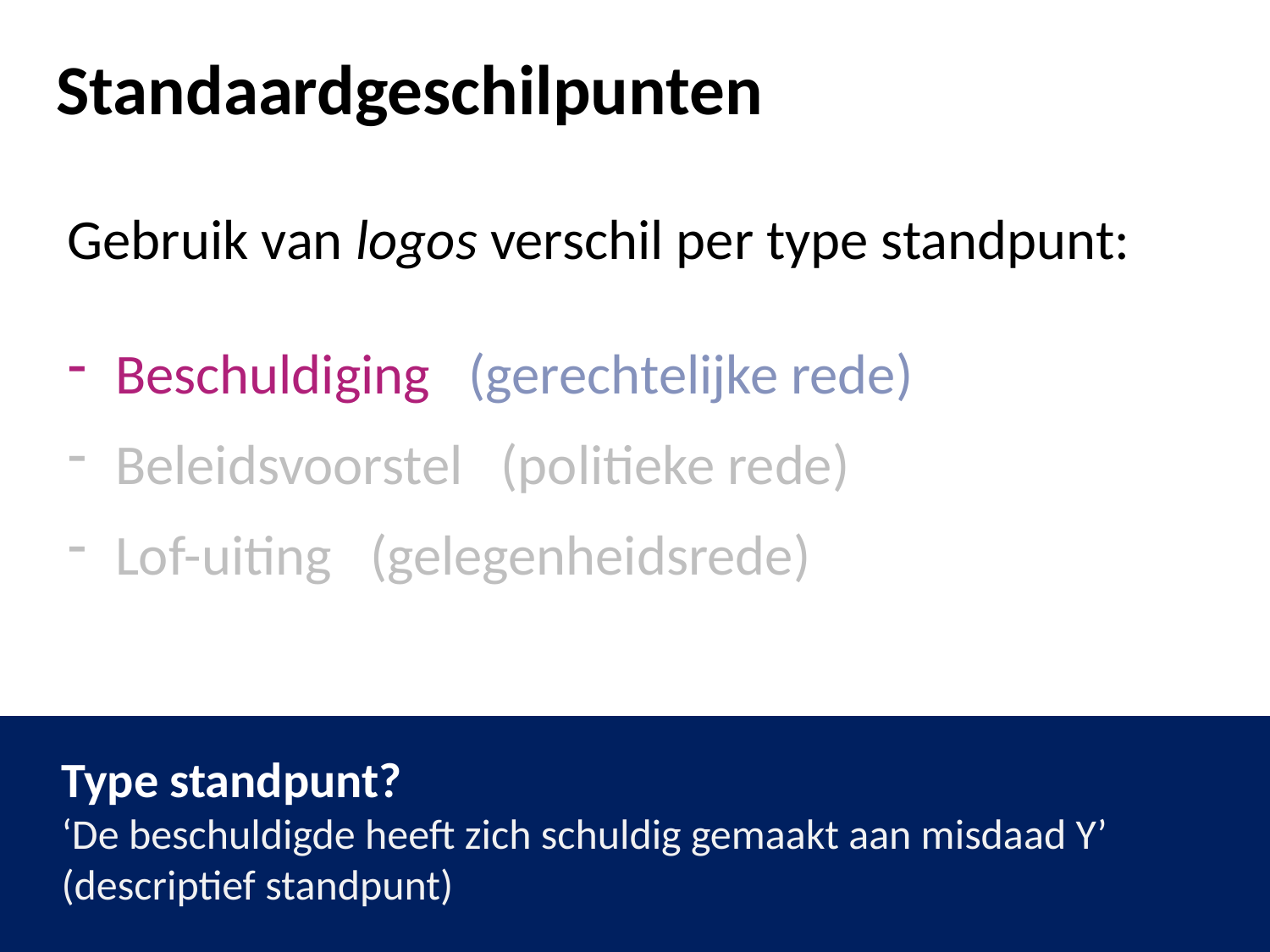

# Standaardgeschilpunten
Gebruik van logos verschil per type standpunt:

Beschuldiging   (gerechtelijke rede)
Beleidsvoorstel   (politieke rede)
Lof-uiting   (gelegenheidsrede)

Type standpunt?
‘De beschuldigde heeft zich schuldig gemaakt aan misdaad Y’
(descriptief standpunt)